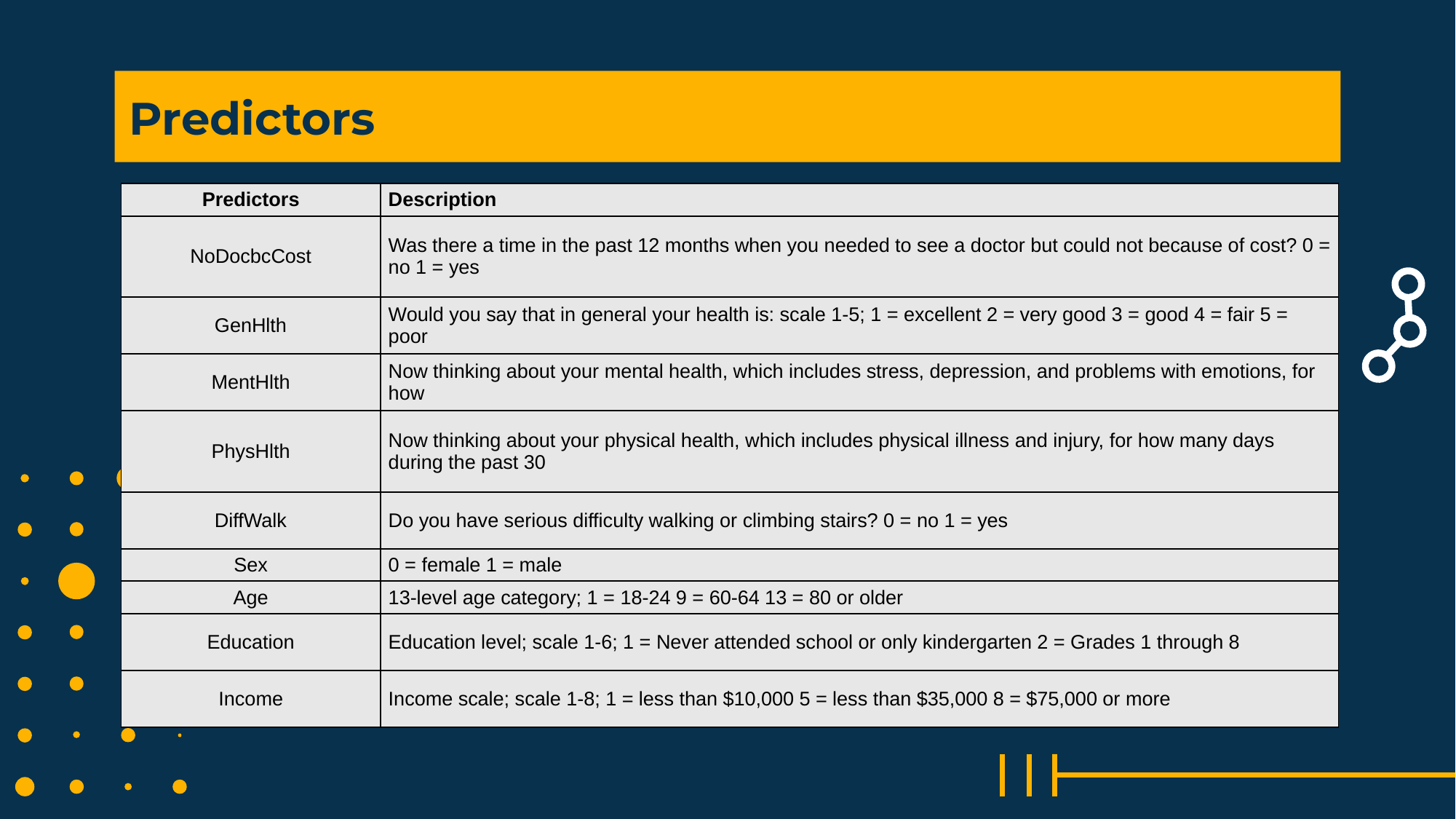

# Predictors

| Predictors​ | Description​ |
| --- | --- |
| NoDocbcCost​ | Was there a time in the past 12 months when you needed to see a doctor but could not because of cost? 0 = no 1 = yes​ |
| GenHlth​ | Would you say that in general your health is: scale 1-5; 1 = excellent 2 = very good 3 = good 4 = fair 5 = poor​ |
| MentHlth​ | Now thinking about your mental health, which includes stress, depression, and problems with emotions, for how​ |
| PhysHlth​ | Now thinking about your physical health, which includes physical illness and injury, for how many days during the past 30​ |
| DiffWalk​ | Do you have serious difficulty walking or climbing stairs? 0 = no 1 = yes​ |
| Sex​ | 0 = female 1 = male​ |
| Age​ | 13-level age category; 1 = 18-24 9 = 60-64 13 = 80 or older​ |
| Education​ | Education level; scale 1-6; 1 = Never attended school or only kindergarten 2 = Grades 1 through 8​ |
| Income​ | Income scale; scale 1-8; 1 = less than $10,000 5 = less than $35,000 8 = $75,000 or more​ |